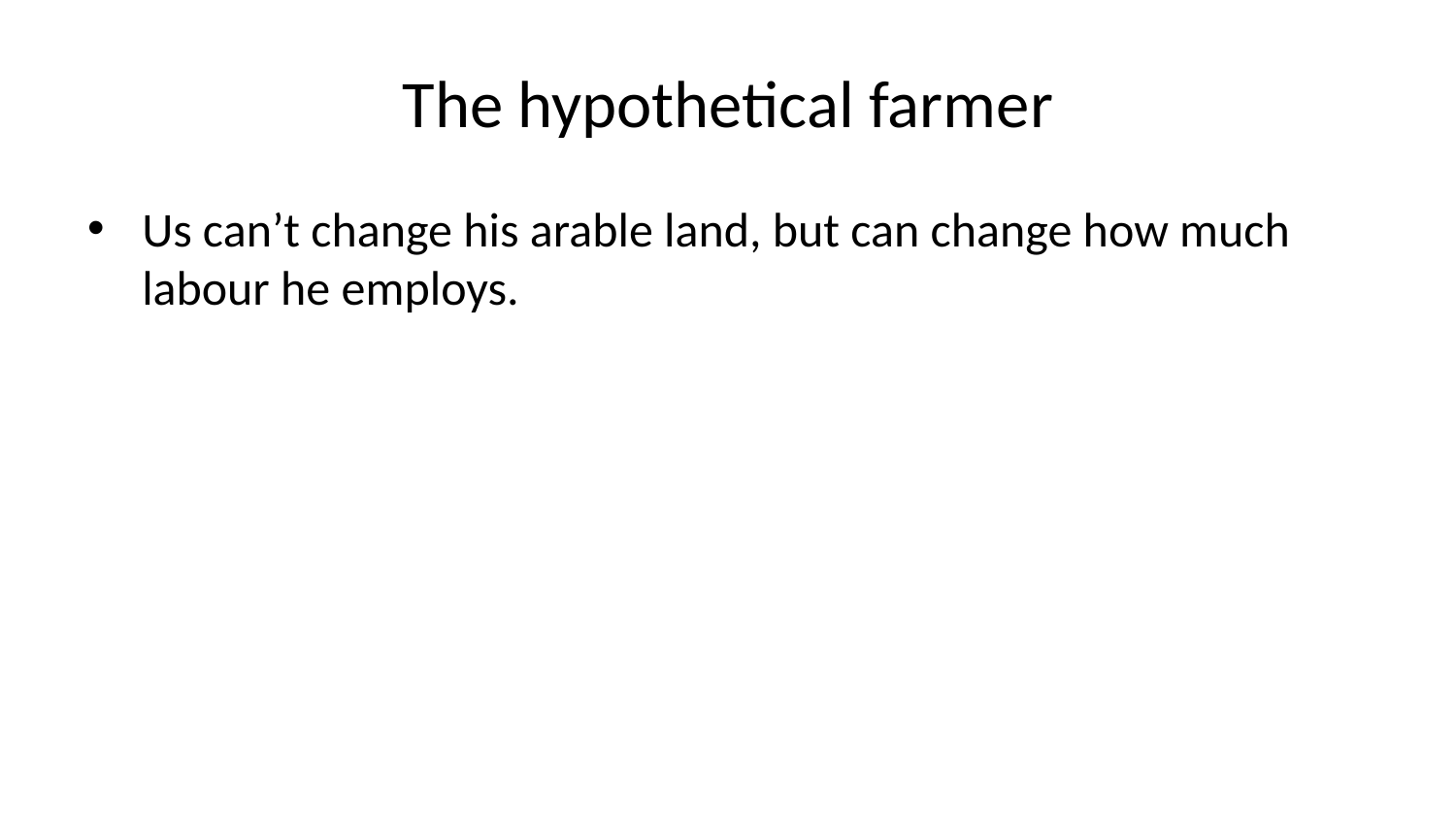

# The hypothetical farmer
Us can’t change his arable land, but can change how much labour he employs.